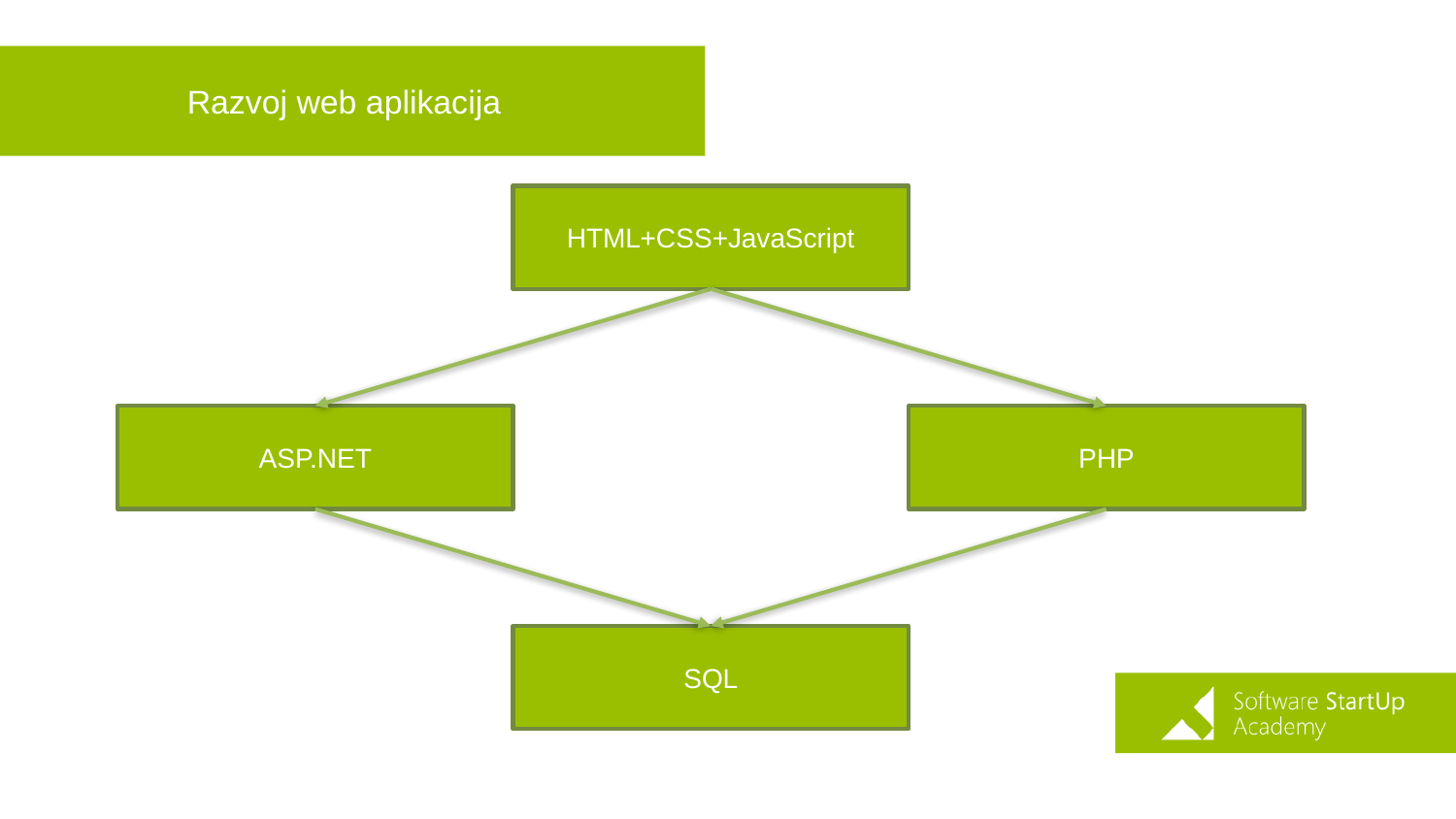

# Razvoj web aplikacija
HTML+CSS+JavaScript
ASP.NET
PHP
SQL